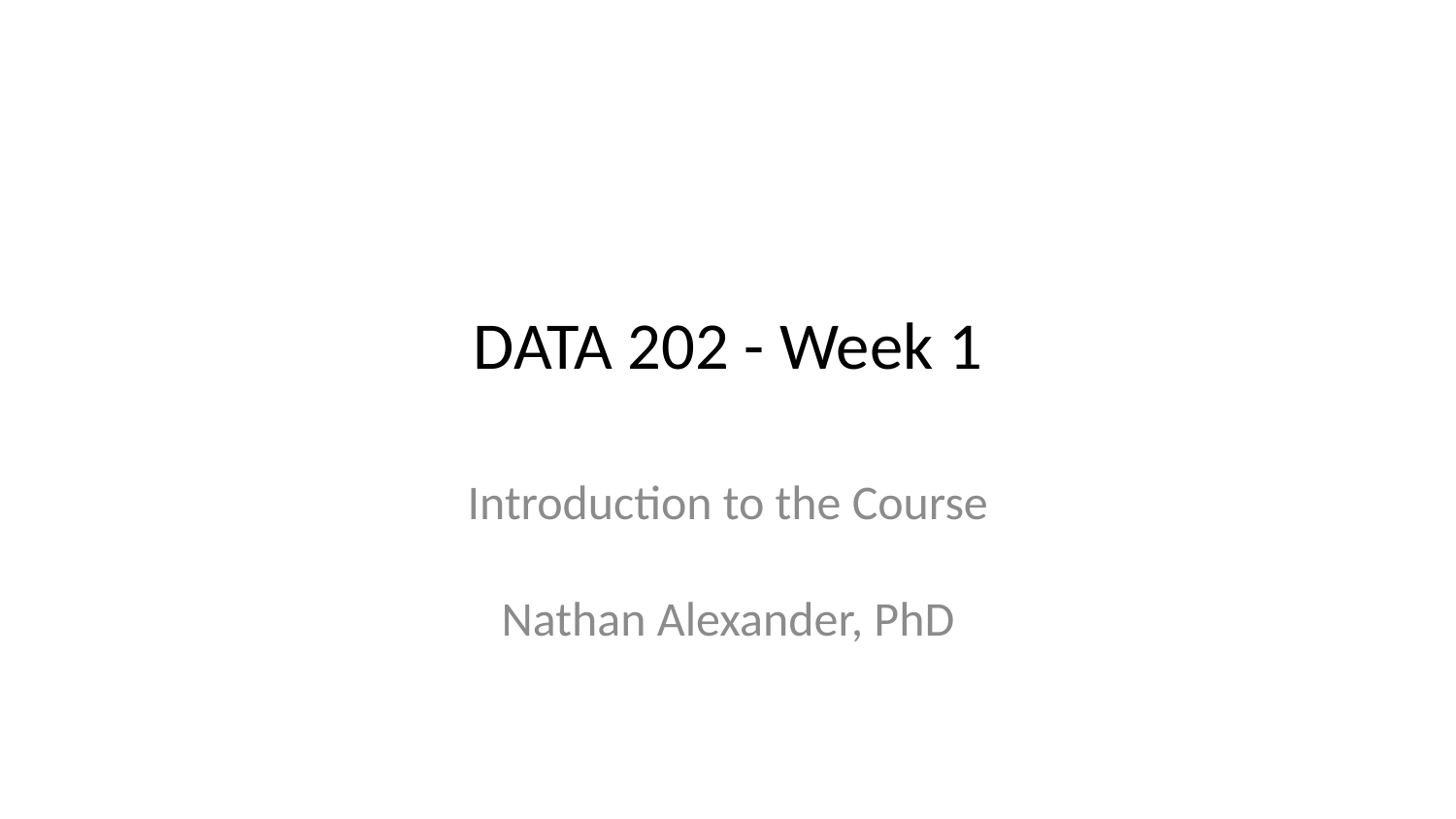

# DATA 202 - Week 1
Introduction to the Course
Nathan Alexander, PhD